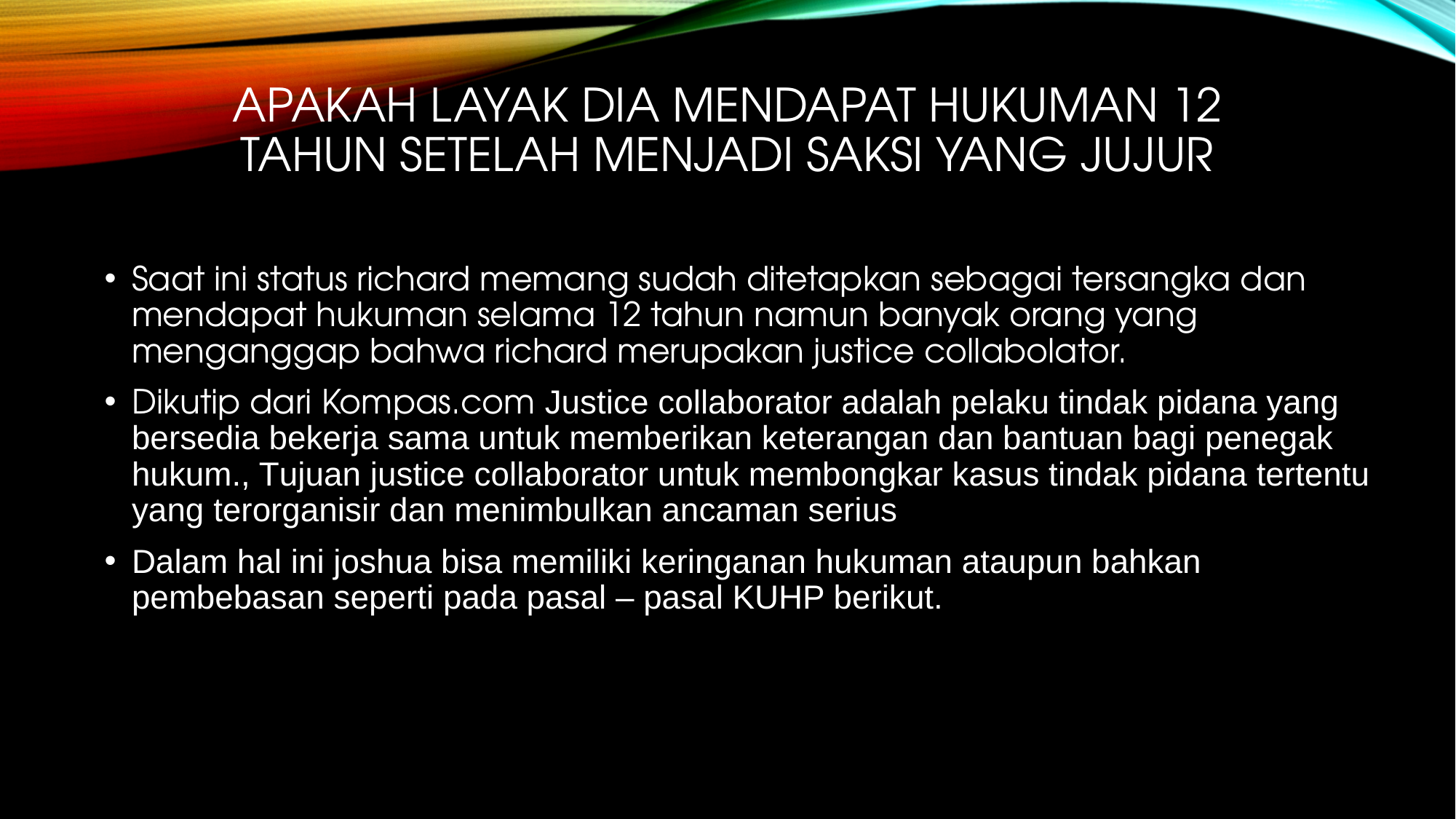

# Apakah layak dia mendapat hukuman 12 tahun setelah menjadi saksi yang jujur
Saat ini status richard memang sudah ditetapkan sebagai tersangka dan mendapat hukuman selama 12 tahun namun banyak orang yang menganggap bahwa richard merupakan justice collabolator.
Dikutip dari Kompas.com Justice collaborator adalah pelaku tindak pidana yang bersedia bekerja sama untuk memberikan keterangan dan bantuan bagi penegak hukum., Tujuan justice collaborator untuk membongkar kasus tindak pidana tertentu yang terorganisir dan menimbulkan ancaman serius
Dalam hal ini joshua bisa memiliki keringanan hukuman ataupun bahkan pembebasan seperti pada pasal – pasal KUHP berikut.